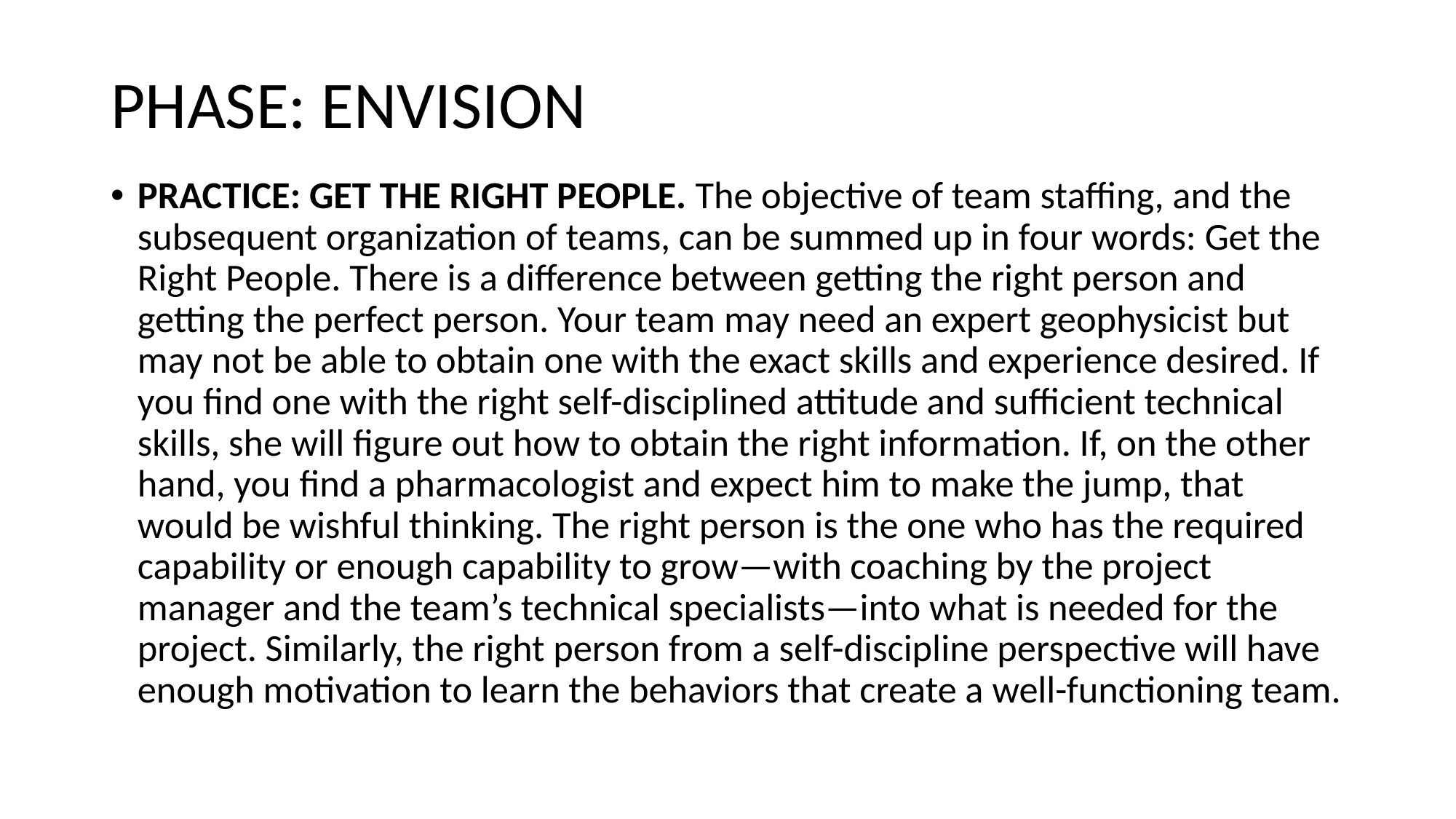

# PHASE: ENVISION
PRACTICE: GET THE RIGHT PEOPLE. The objective of team staffing, and the subsequent organization of teams, can be summed up in four words: Get the Right People. There is a difference between getting the right person and getting the perfect person. Your team may need an expert geophysicist but may not be able to obtain one with the exact skills and experience desired. If you find one with the right self-disciplined attitude and sufficient technical skills, she will figure out how to obtain the right information. If, on the other hand, you find a pharmacologist and expect him to make the jump, that would be wishful thinking. The right person is the one who has the required capability or enough capability to grow—with coaching by the project manager and the team’s technical specialists—into what is needed for the project. Similarly, the right person from a self-discipline perspective will have enough motivation to learn the behaviors that create a well-functioning team.